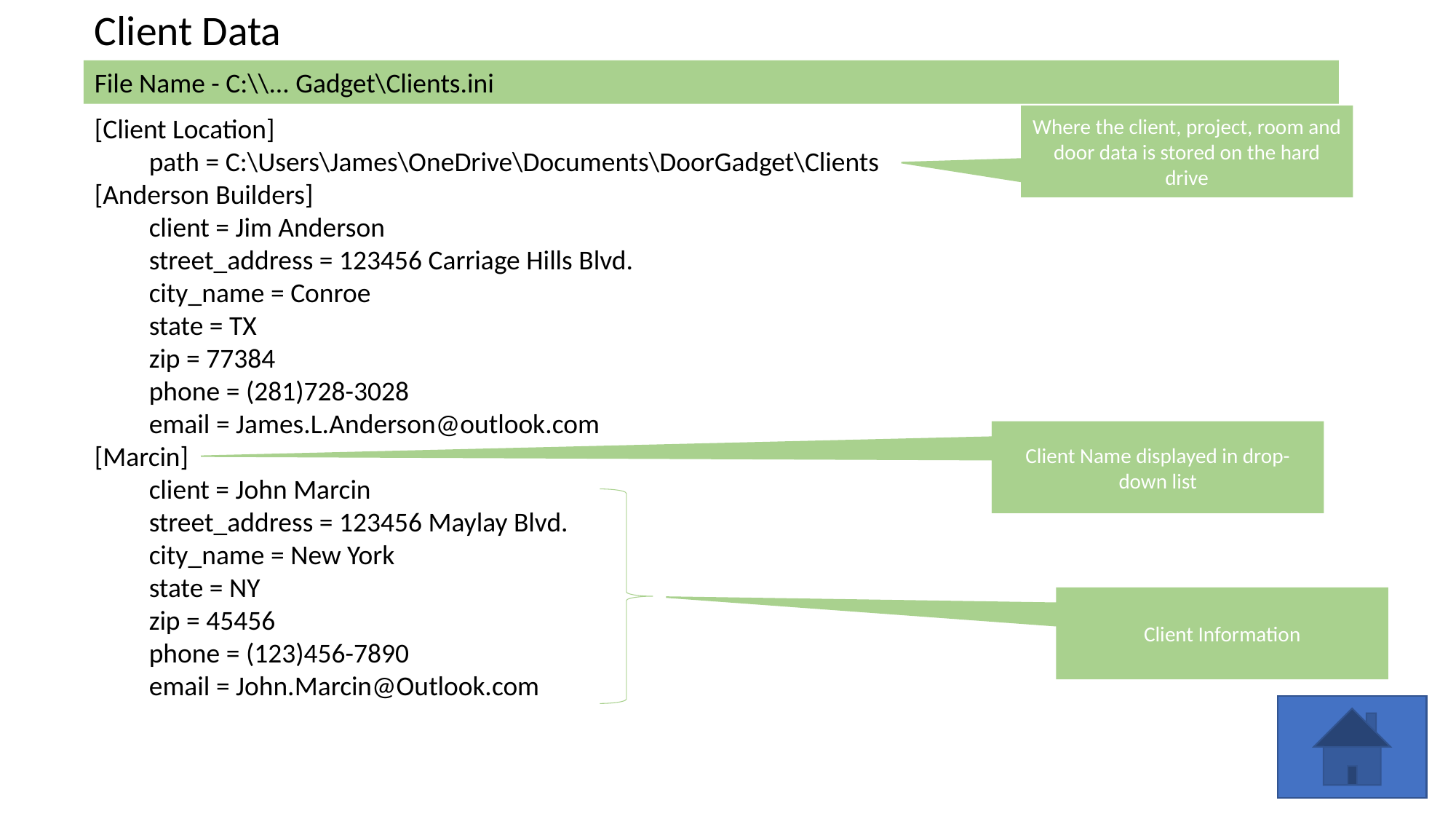

# Client Data
File Name - C:\\... Gadget\Clients.ini
[Client Location]
path = C:\Users\James\OneDrive\Documents\DoorGadget\Clients
[Anderson Builders]
client = Jim Anderson
street_address = 123456 Carriage Hills Blvd.
city_name = Conroe
state = TX
zip = 77384
phone = (281)728-3028
email = James.L.Anderson@outlook.com
[Marcin]
client = John Marcin
street_address = 123456 Maylay Blvd.
city_name = New York
state = NY
zip = 45456
phone = (123)456-7890
email = John.Marcin@Outlook.com
Where the client, project, room and door data is stored on the hard drive
Client Name displayed in drop-down list

Client Information